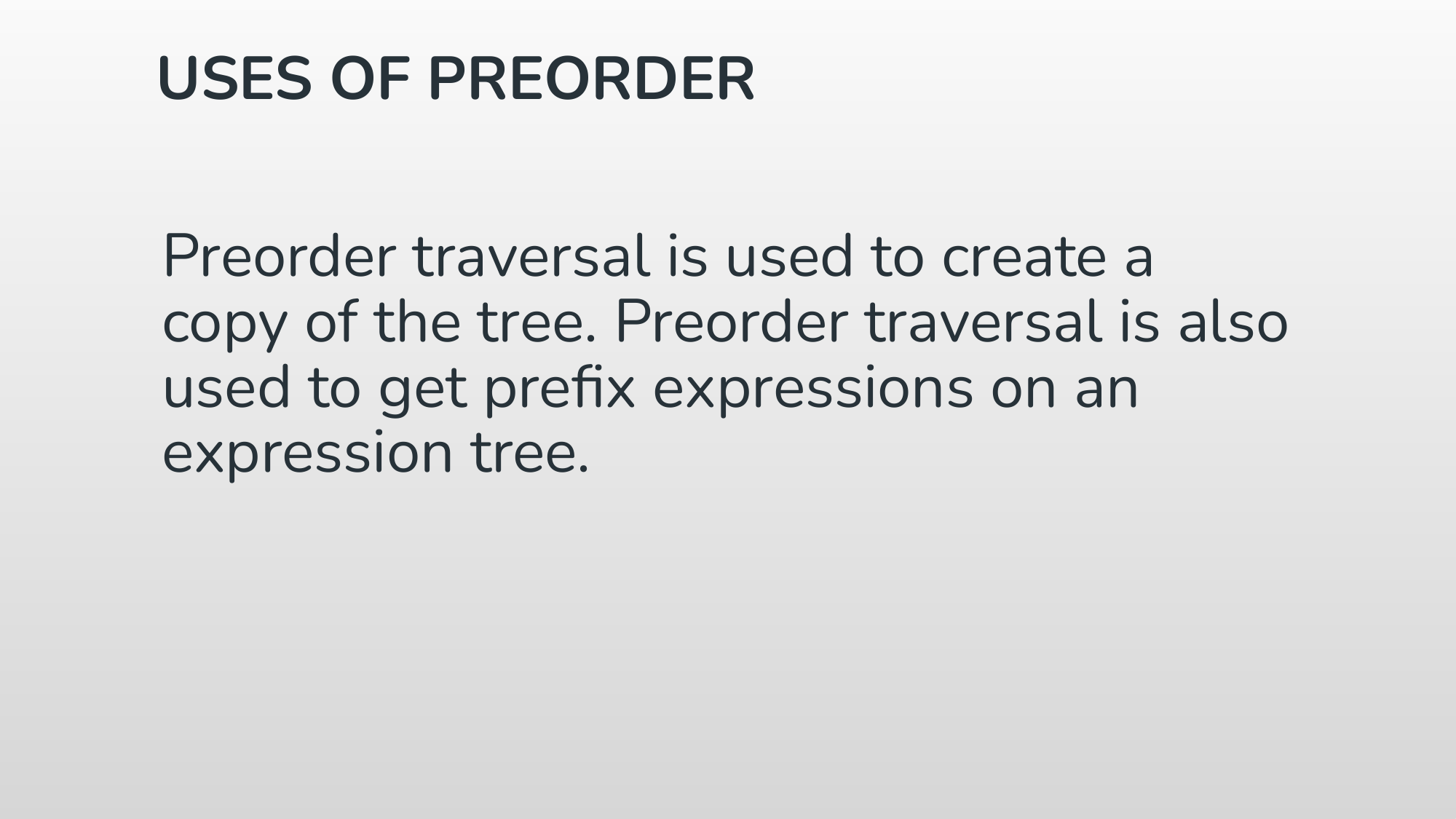

# Uses of Preorder
Preorder traversal is used to create a copy of the tree. Preorder traversal is also used to get prefix expressions on an expression tree.